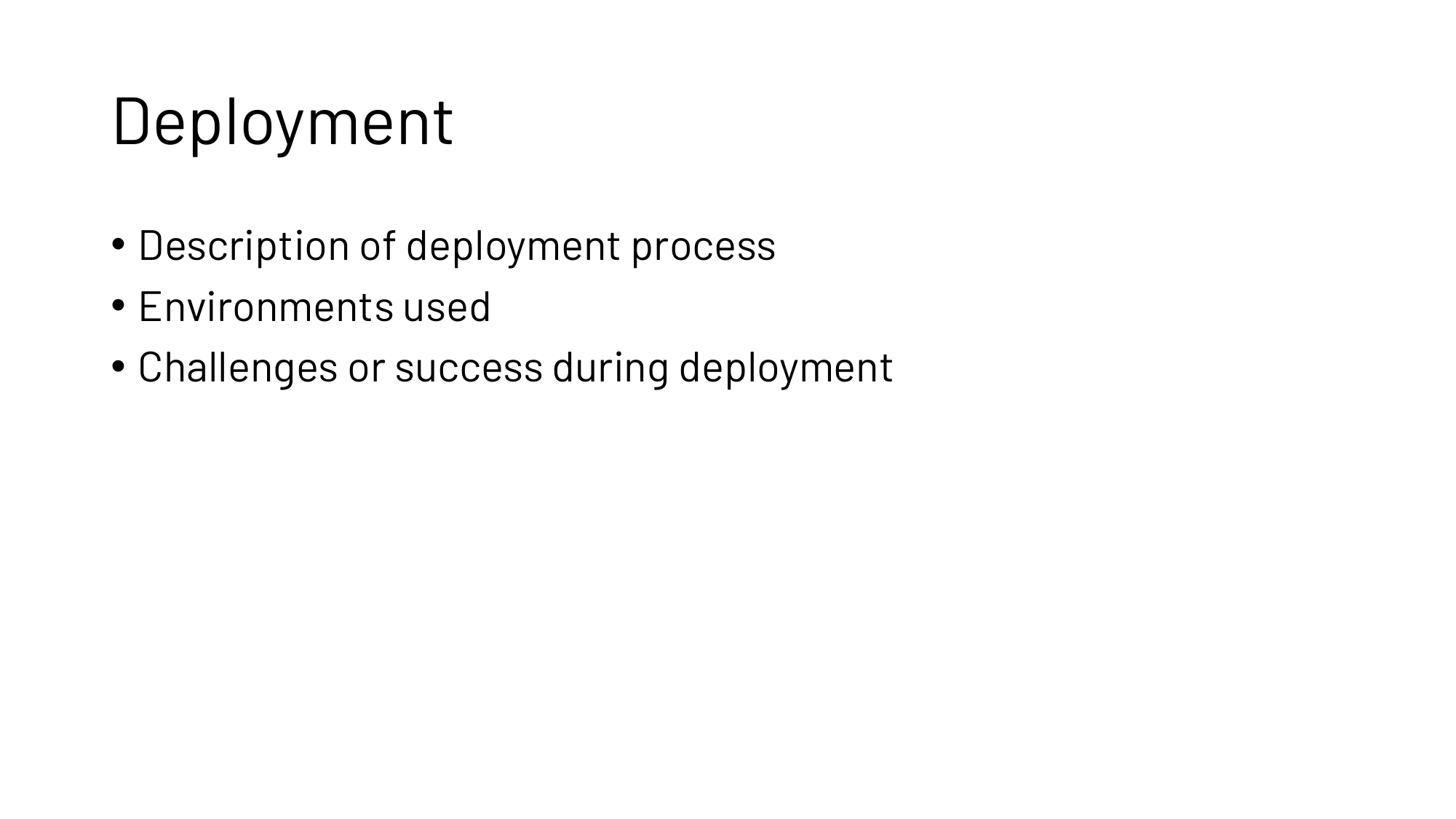

# Deployment
Description of deployment process
Environments used
Challenges or success during deployment